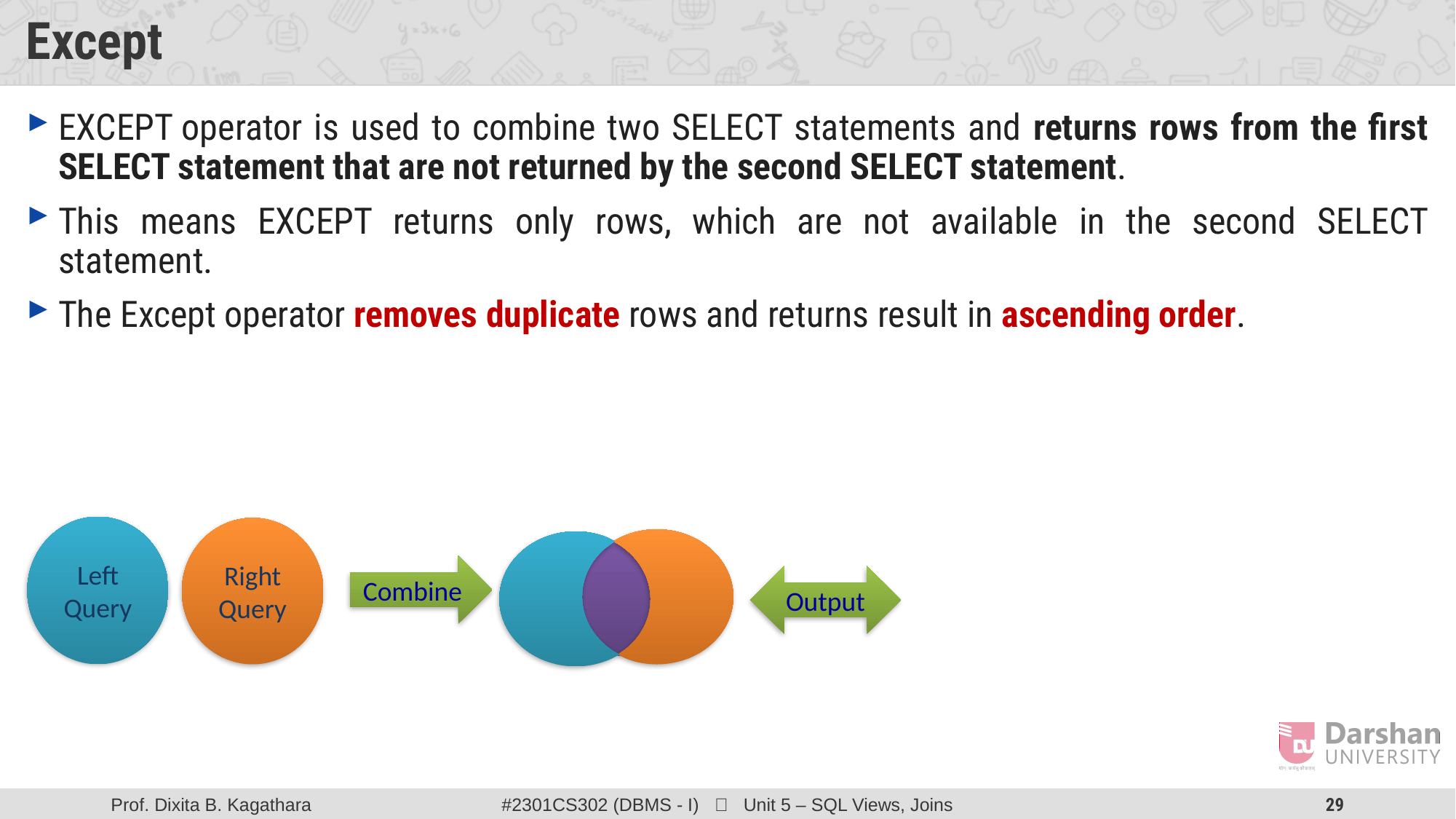

# Except
EXCEPT operator is used to combine two SELECT statements and returns rows from the first SELECT statement that are not returned by the second SELECT statement.
This means EXCEPT returns only rows, which are not available in the second SELECT statement.
The Except operator removes duplicate rows and returns result in ascending order.

Left
Query
Right
Query

Combine
Output